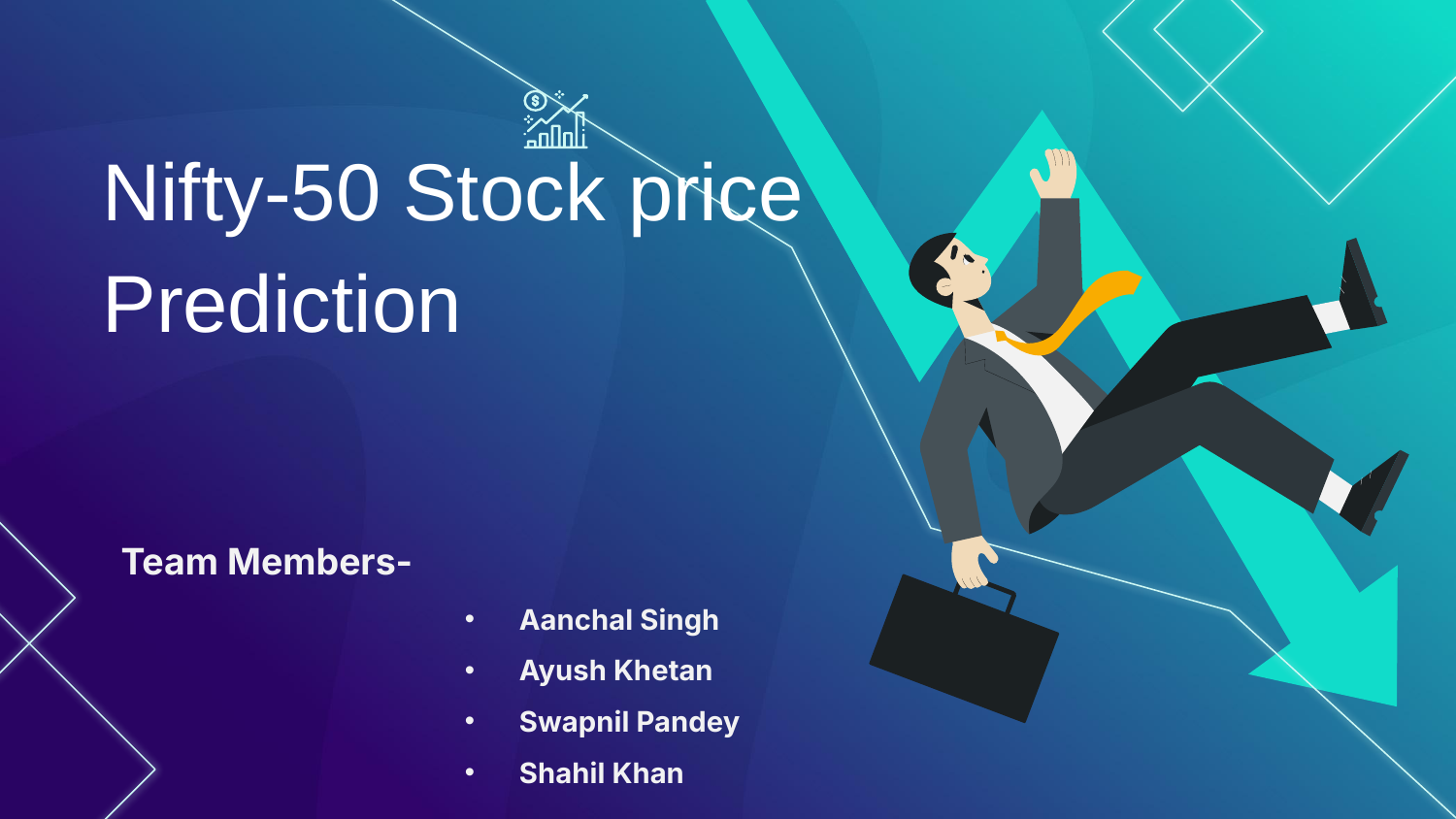

# Nifty-50 Stock price Prediction

Team Members-

Aanchal Singh
Ayush Khetan
Swapnil Pandey
Shahil Khan